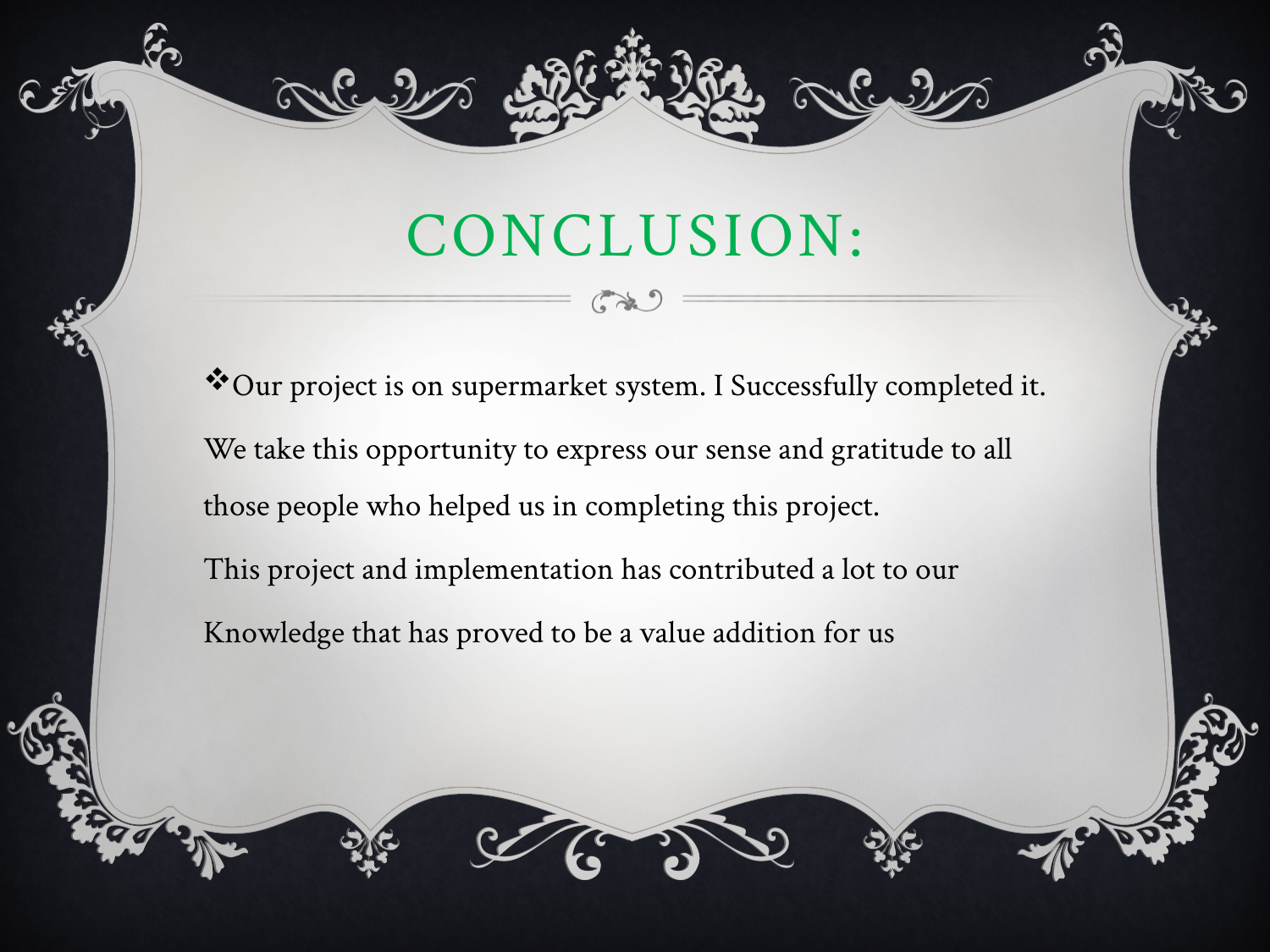

# Conclusion:
Our project is on supermarket system. I Successfully completed it.
We take this opportunity to express our sense and gratitude to all those people who helped us in completing this project.
This project and implementation has contributed a lot to our
Knowledge that has proved to be a value addition for us